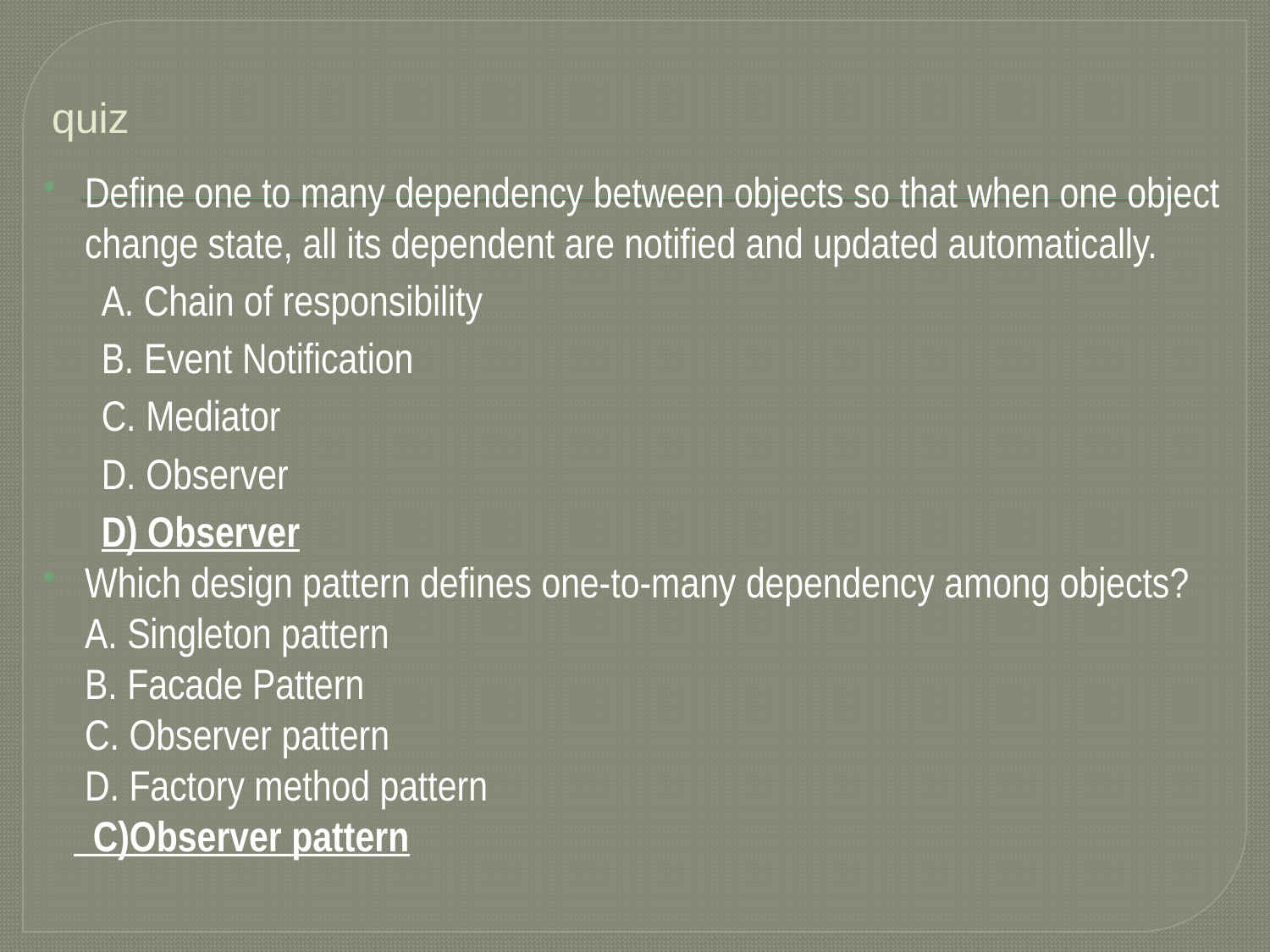

# quiz
Define one to many dependency between objects so that when one object change state, all its dependent are notified and updated automatically.
A. Chain of responsibility
B. Event Notification
C. Mediator
D. Observer
D) Observer
Which design pattern defines one-to-many dependency among objects?
A. Singleton pattern
B. Facade Pattern
C. Observer pattern
D. Factory method pattern
     C)Observer pattern